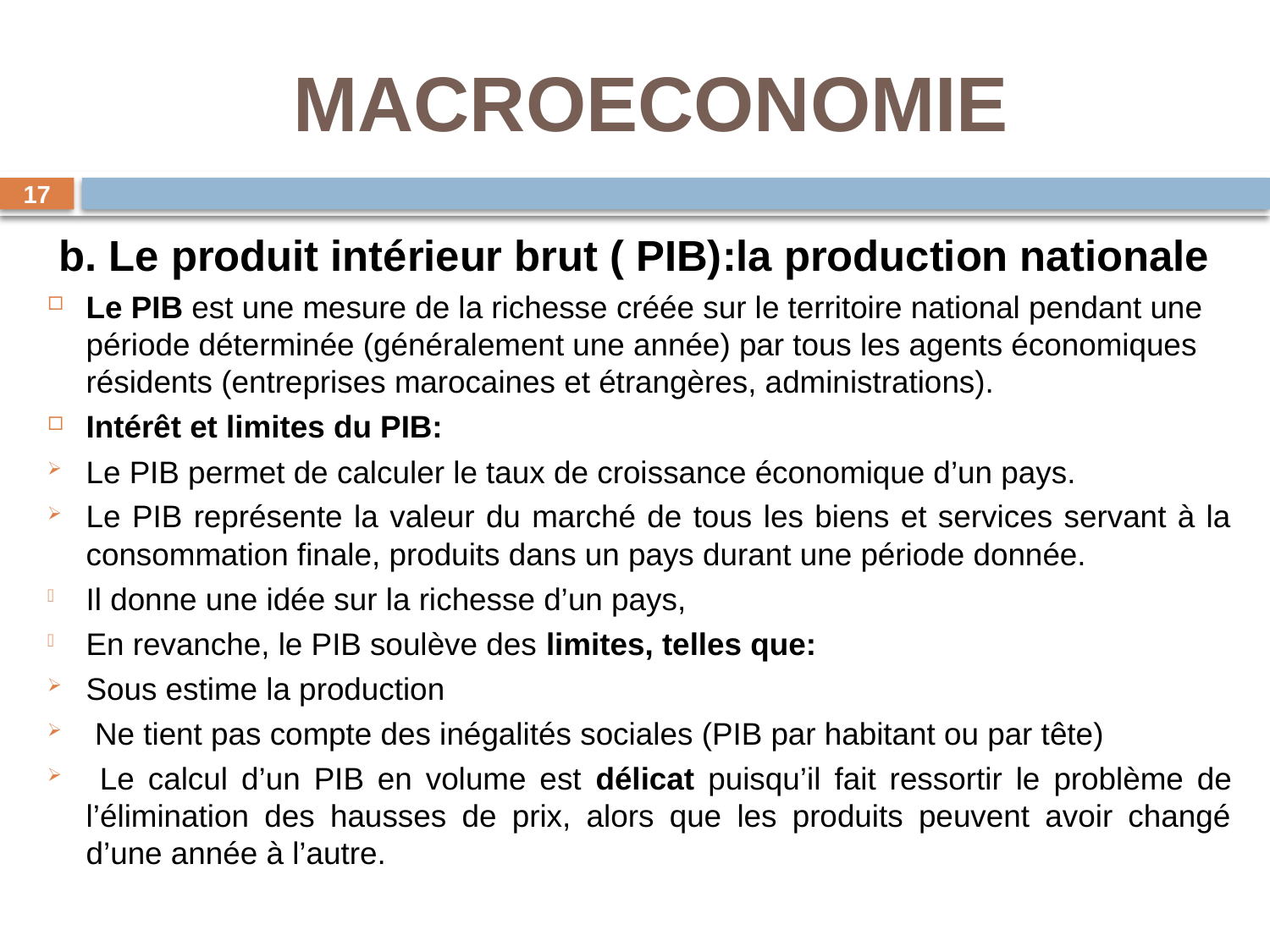

# MACROECONOMIE
17
 b. Le produit intérieur brut ( PIB):la production nationale
Le PIB est une mesure de la richesse créée sur le territoire national pendant une période déterminée (généralement une année) par tous les agents économiques résidents (entreprises marocaines et étrangères, administrations).
Intérêt et limites du PIB:
Le PIB permet de calculer le taux de croissance économique d’un pays.
Le PIB représente la valeur du marché de tous les biens et services servant à la consommation finale, produits dans un pays durant une période donnée.
Il donne une idée sur la richesse d’un pays,
En revanche, le PIB soulève des limites, telles que:
Sous estime la production
 Ne tient pas compte des inégalités sociales (PIB par habitant ou par tête)
 Le calcul d’un PIB en volume est délicat puisqu’il fait ressortir le problème de l’élimination des hausses de prix, alors que les produits peuvent avoir changé d’une année à l’autre.